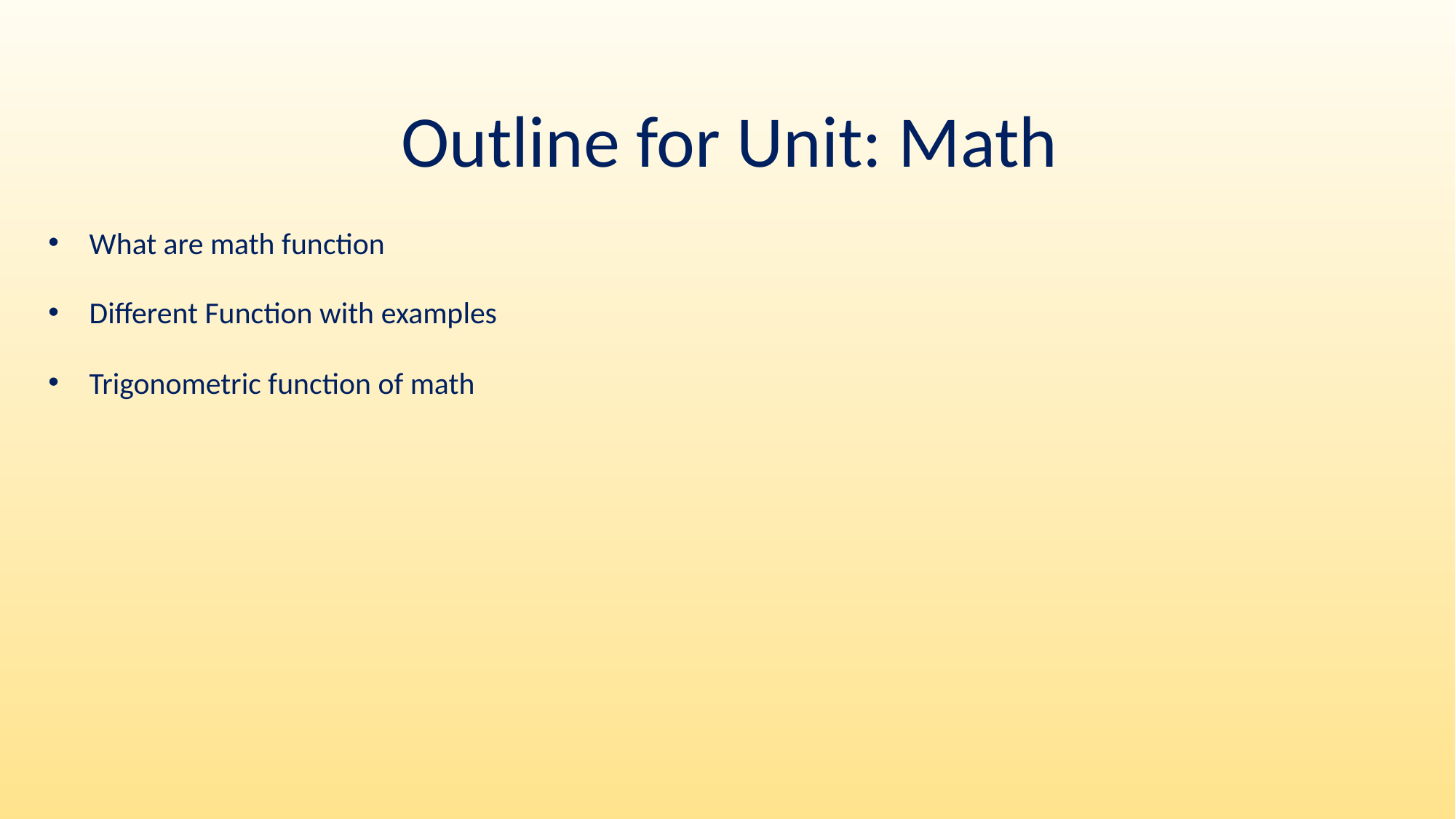

# Outline for Unit: Math
What are math function
Different Function with examples
Trigonometric function of math